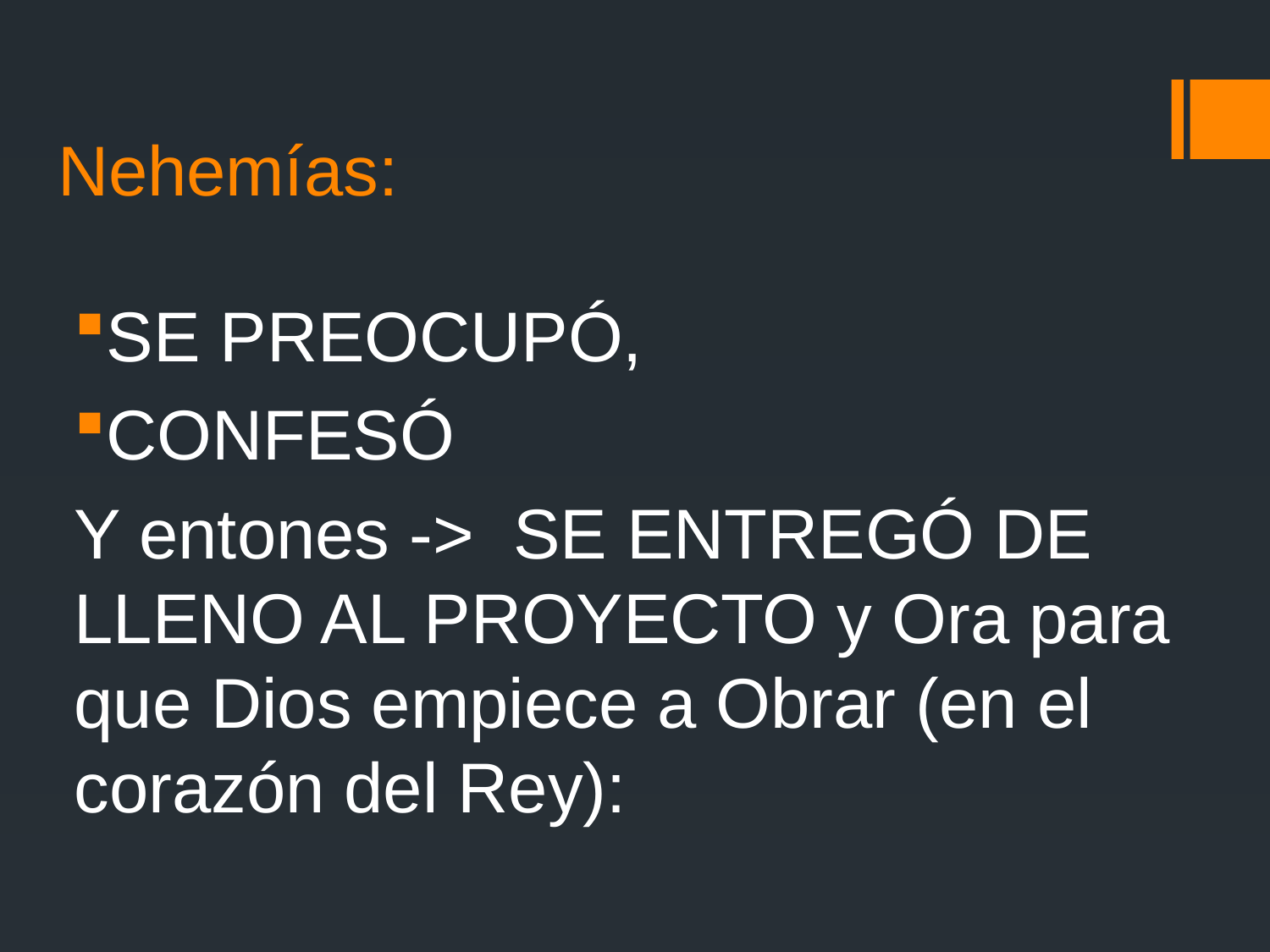

# Nehemías:

SE PREOCUPÓ,
CONFESÓ
Y entones ->  SE ENTREGÓ DE LLENO AL PROYECTO y Ora para que Dios empiece a Obrar (en el corazón del Rey):